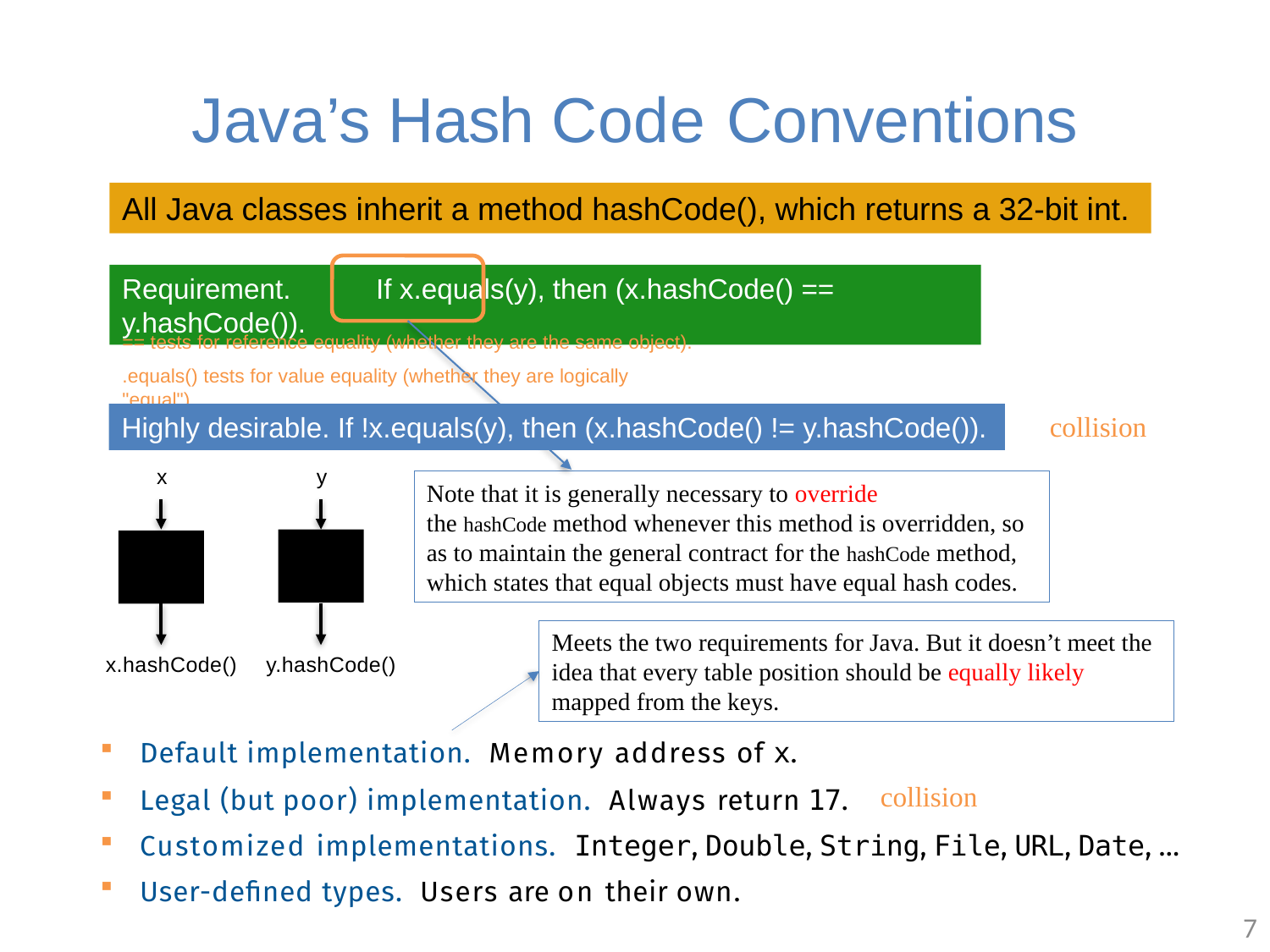

# Java’s Hash Code Conventions
All Java classes inherit a method hashCode(), which returns a 32-bit int.

Requirement.	If x.equals(y), then (x.hashCode() == y.hashCode()).
== tests for reference equality (whether they are the same object).
.equals() tests for value equality (whether they are logically "equal").
collision
Highly desirable. If !x.equals(y), then (x.hashCode() != y.hashCode()).
x
y
Note that it is generally necessary to override the hashCode method whenever this method is overridden, so as to maintain the general contract for the hashCode method, which states that equal objects must have equal hash codes.

Meets the two requirements for Java. But it doesn’t meet the idea that every table position should be equally likely mapped from the keys.
x.hashCode()
y.hashCode()
Default implementation.  Memory address of x.
Legal (but poor) implementation.  Always return 17.
Customized implementations.  Integer, Double, String, File, URL, Date, …
User-defined types.  Users are on their own.
collision
7
7